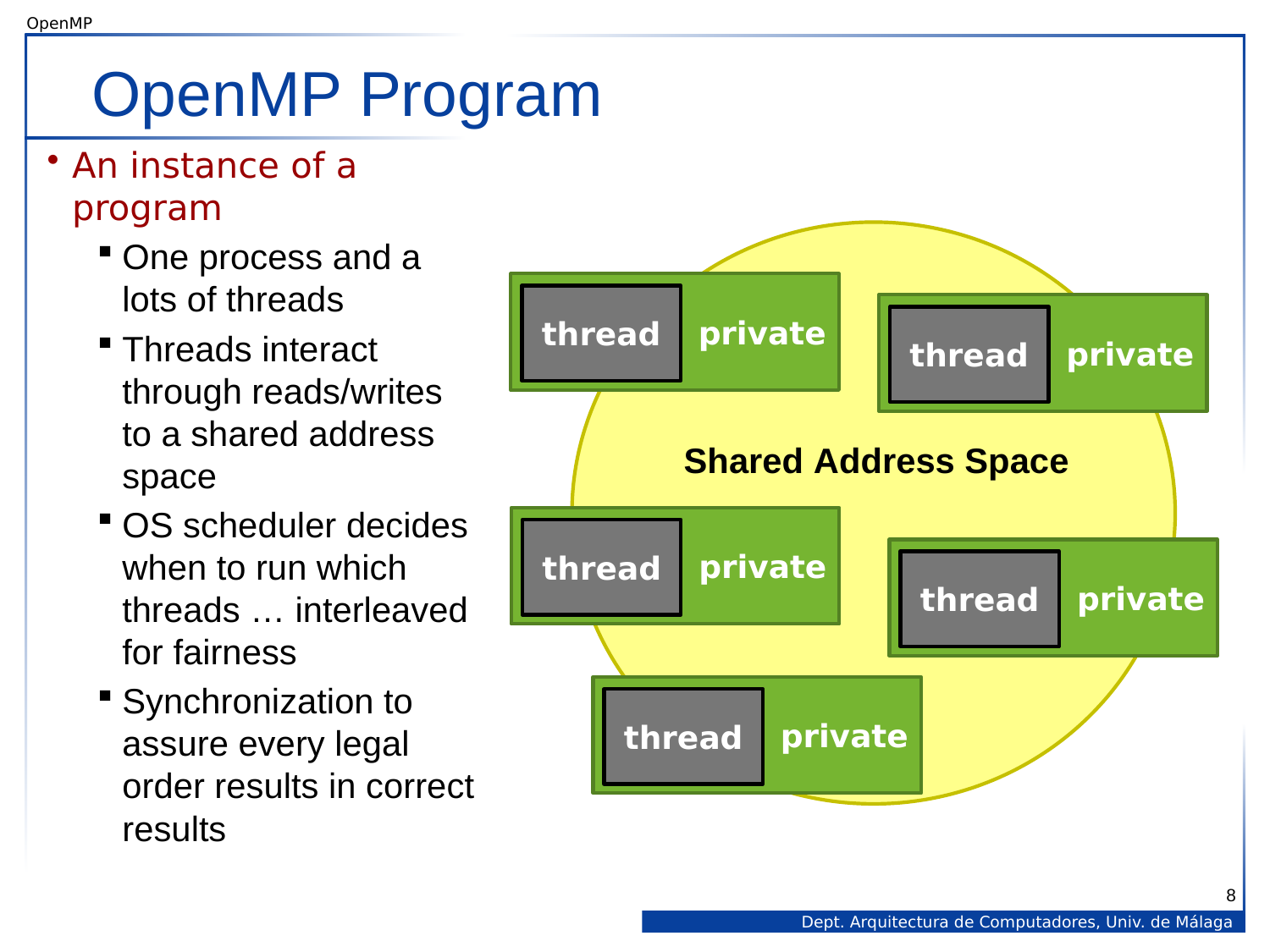

# OpenMP Program
An instance of a program
One process and a lots of threads
Threads interact through reads/writes to a shared address space
OS scheduler decides when to run which threads … interleaved for fairness
Synchronization to assure every legal order results in correct results

private
thread
private
thread
Shared Address Space
private
thread
private
thread
private
thread